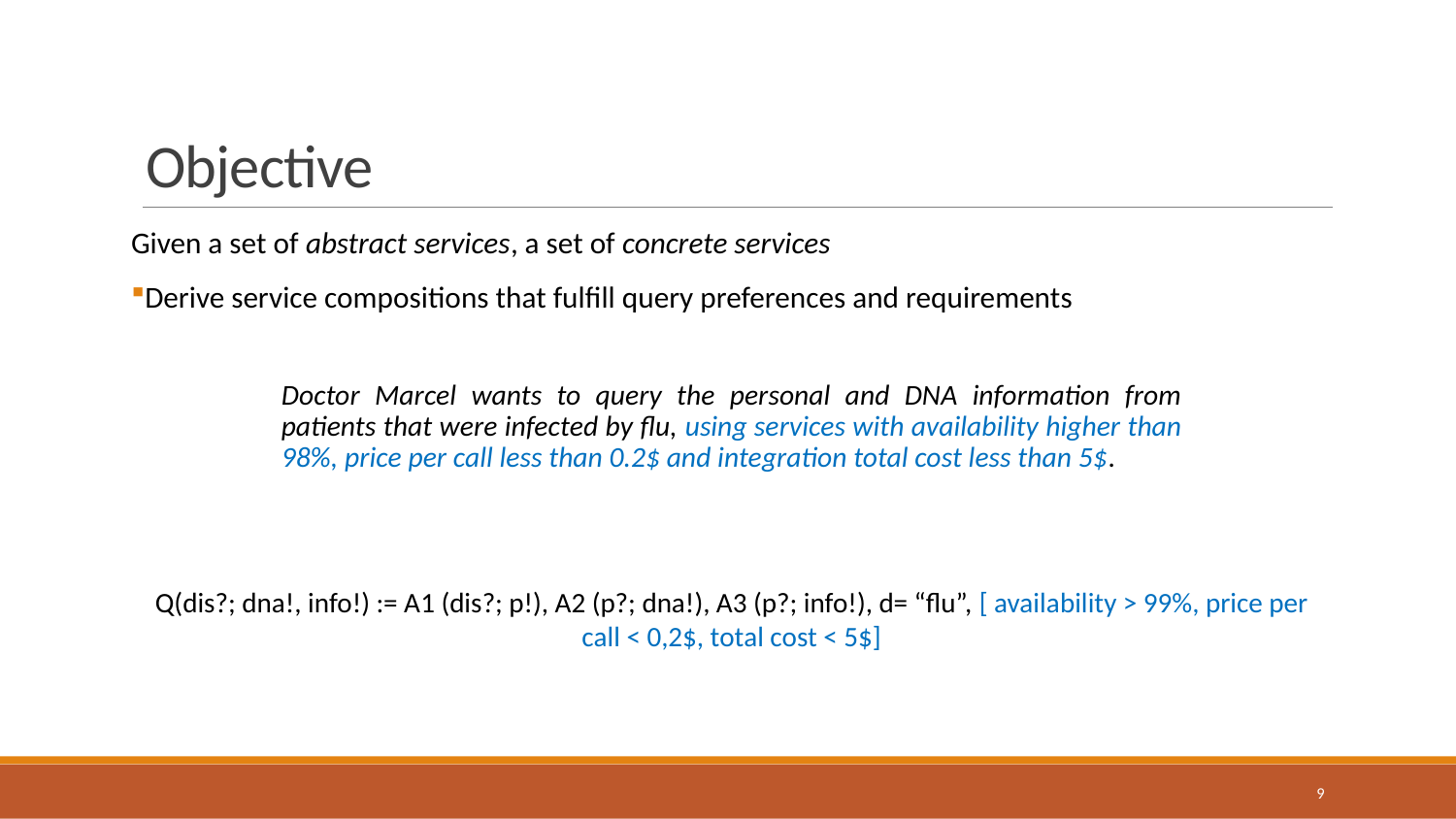

# Objective
Given a set of abstract services, a set of concrete services
Derive service compositions that fulfill query preferences and requirements
Doctor Marcel wants to query the personal and DNA information from patients that were infected by flu, using services with availability higher than 98%, price per call less than 0.2$ and integration total cost less than 5$.

Q(dis?; dna!, info!) := A1 (dis?; p!), A2 (p?; dna!), A3 (p?; info!), d= “flu”, [ availability > 99%, price per call < 0,2$, total cost < 5$]

9